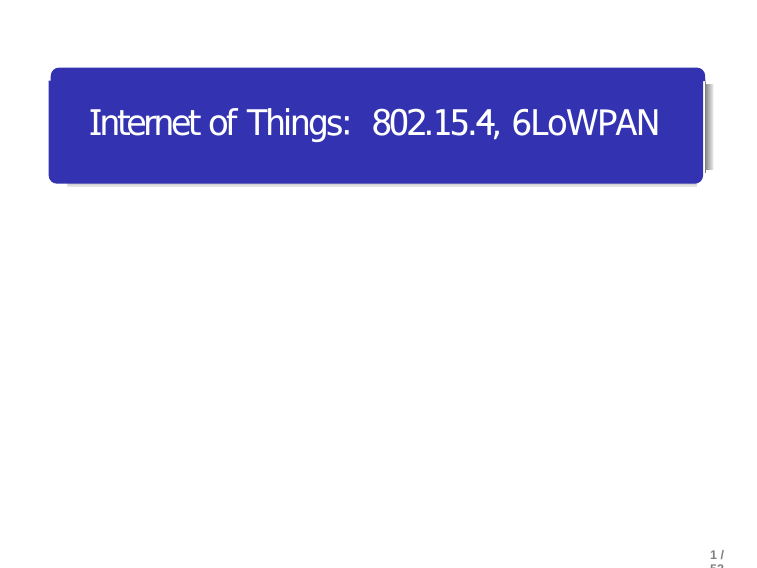

# Internet of Things:  802.15.4, 6LoWPAN

1 / 52